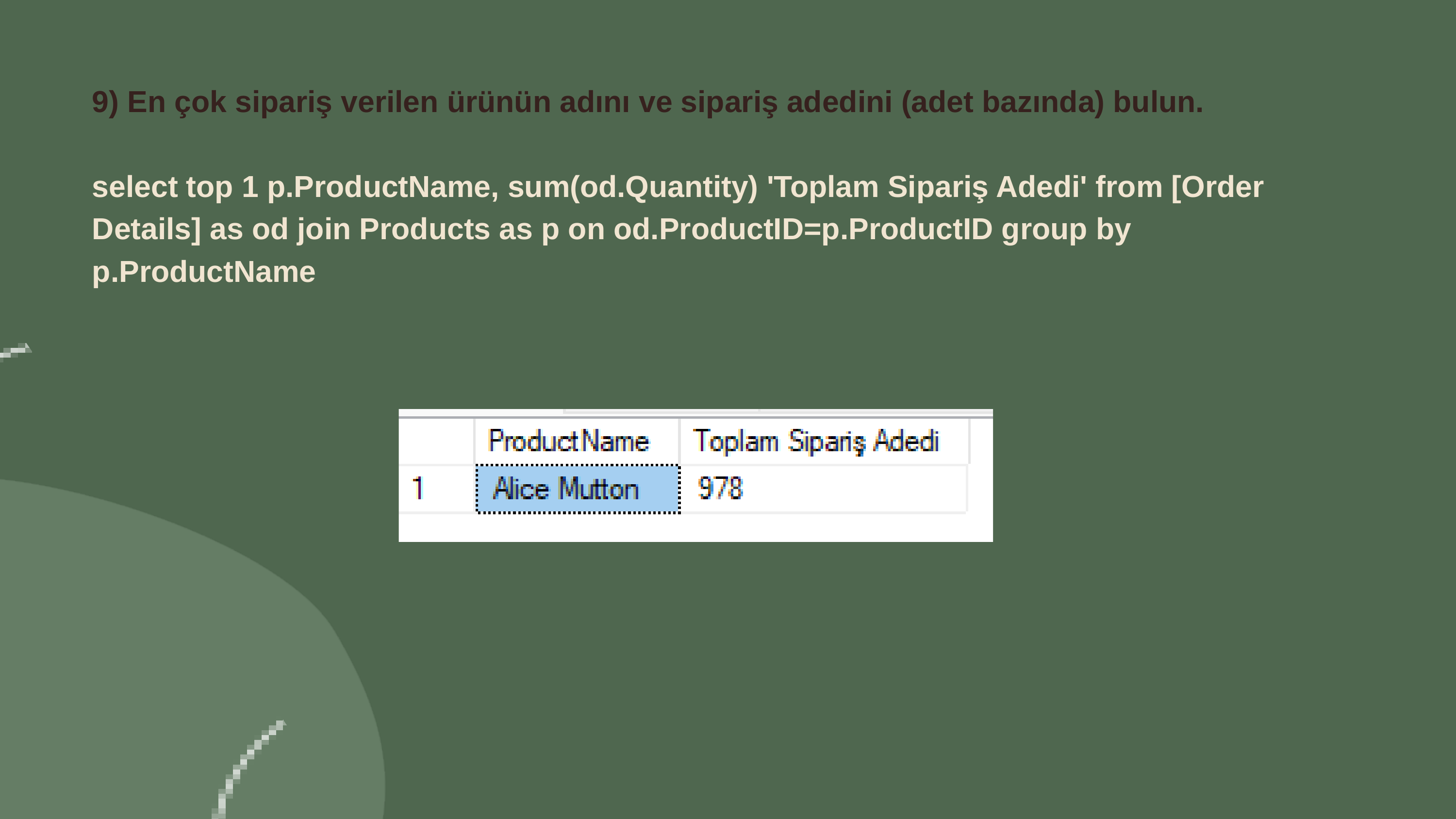

9) En çok sipariş verilen ürünün adını ve sipariş adedini (adet bazında) bulun.

select top 1 p.ProductName, sum(od.Quantity) 'Toplam Sipariş Adedi' from [Order Details] as od join Products as p on od.ProductID=p.ProductID group by p.ProductName